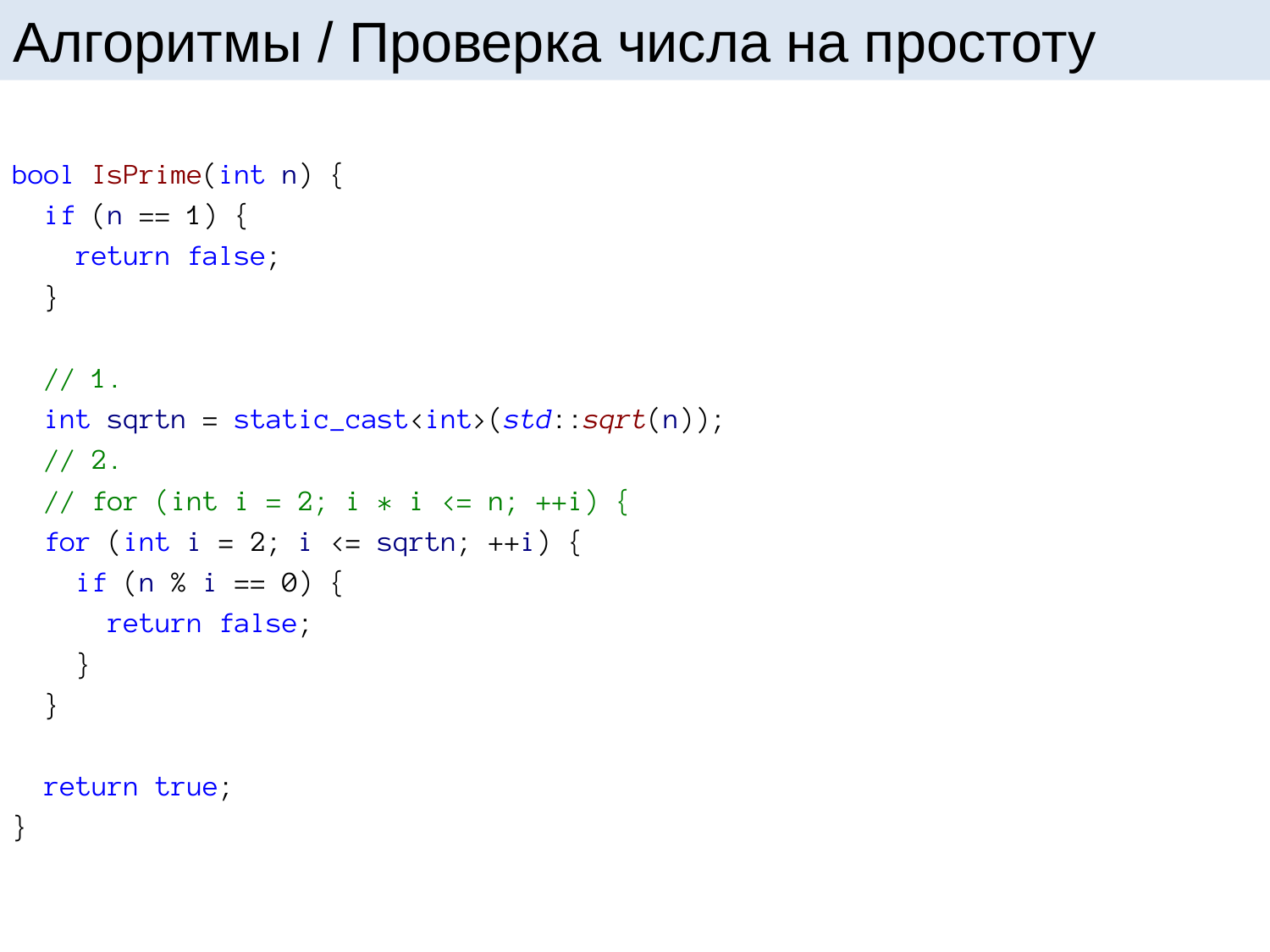

# Алгоритмы / Проверка числа на простоту
bool IsPrime(int n) {
  if (n == 1) {
    return false;
  }

  // 1.
  int sqrtn = static_cast<int>(std::sqrt(n));
  // 2.
  // for (int i = 2; i * i <= n; ++i) {
  for (int i = 2; i <= sqrtn; ++i) {
    if (n % i == 0) {
      return false;
    }
  }

  return true;
}